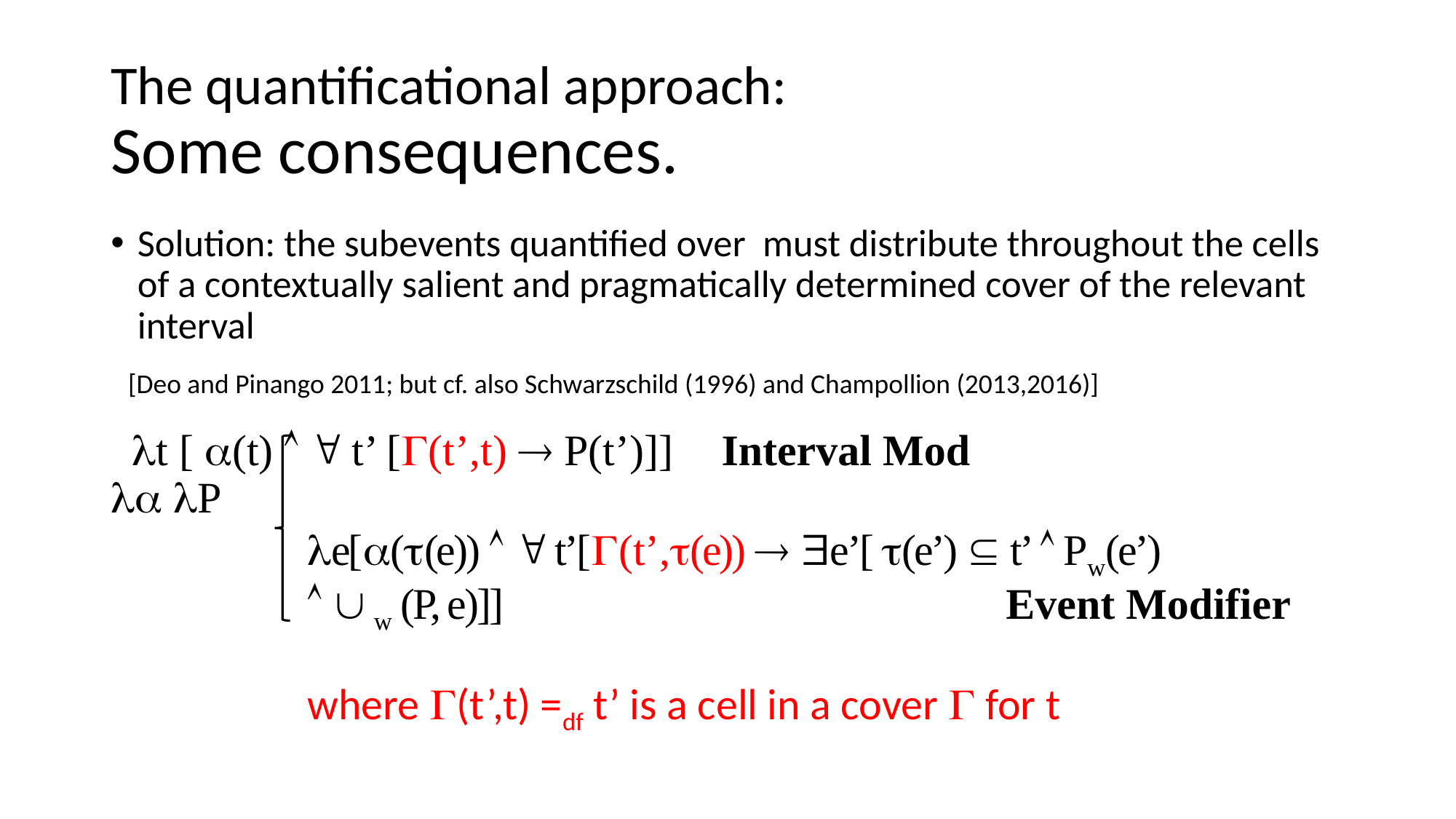

# The quantificational approach: Some consequences.
Solution: the subevents quantified over  must distribute throughout the cells of a contextually salient and pragmatically determined cover of the relevant interval
  [Deo and Pinango 2011; but cf. also Schwarzschild (1996) and Champollion (2013,2016)]

		λt [ α(t) ∧ ∀ t’ [Γ(t’,t) → P(t’)]]	Interval Mod
λα λP
		λe[α(τ(e)) ∧ ∀ t’[Γ(t’,τ(e)) → ∃e’[ τ(e’) ⊆ t’ ∧ Pw(e’)
		∧ ∪ w (P, e)]]				          Event Modifier

		where Γ(t’,t) =df t’ is a cell in a cover Γ for t